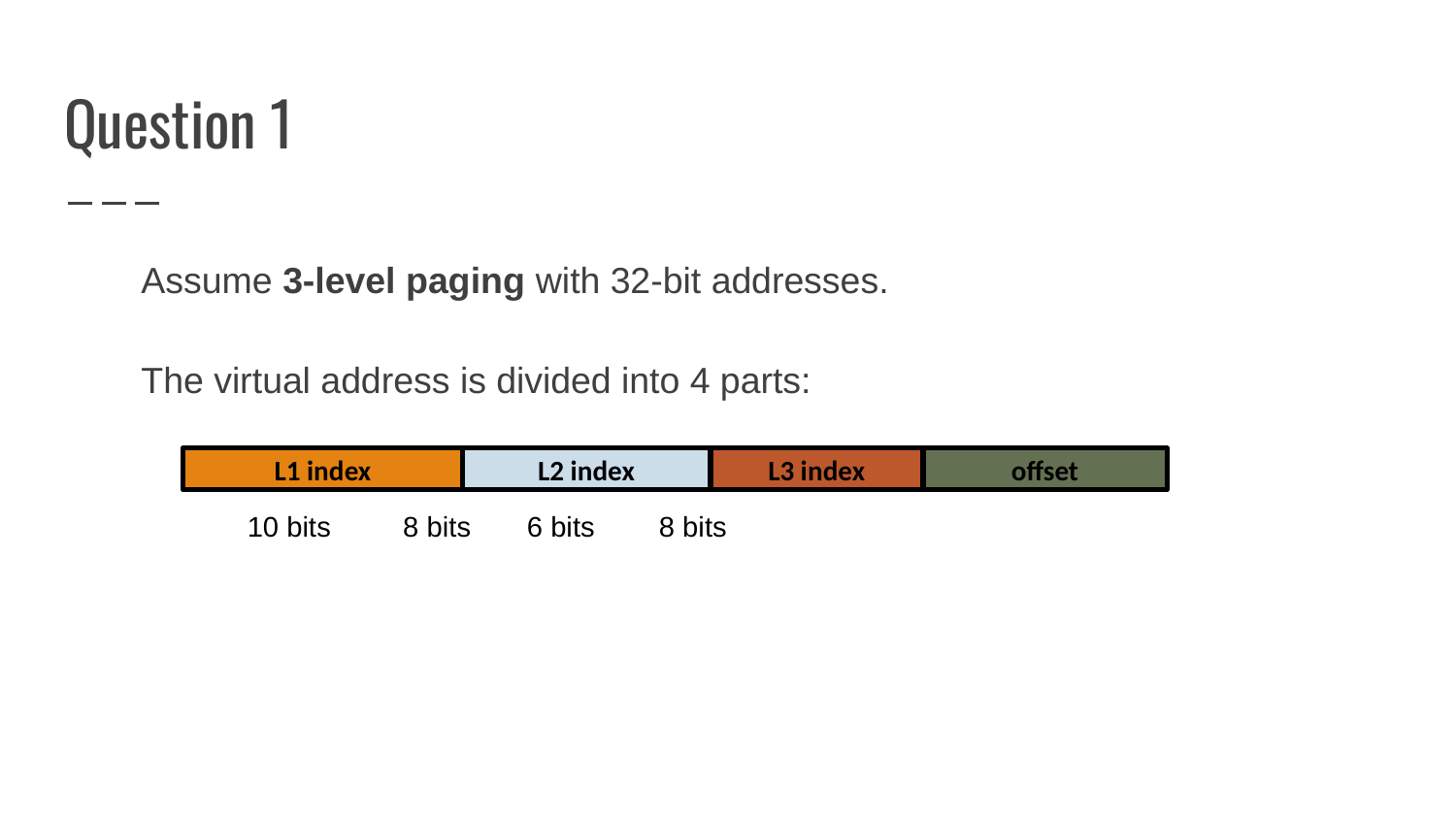

# Question 1
Assume 3-level paging with 32-bit addresses.

The virtual address is divided into 4 parts:

offset
L1 index
L2 index
L3 index
  10 bits         8 bits       6 bits        8 bits